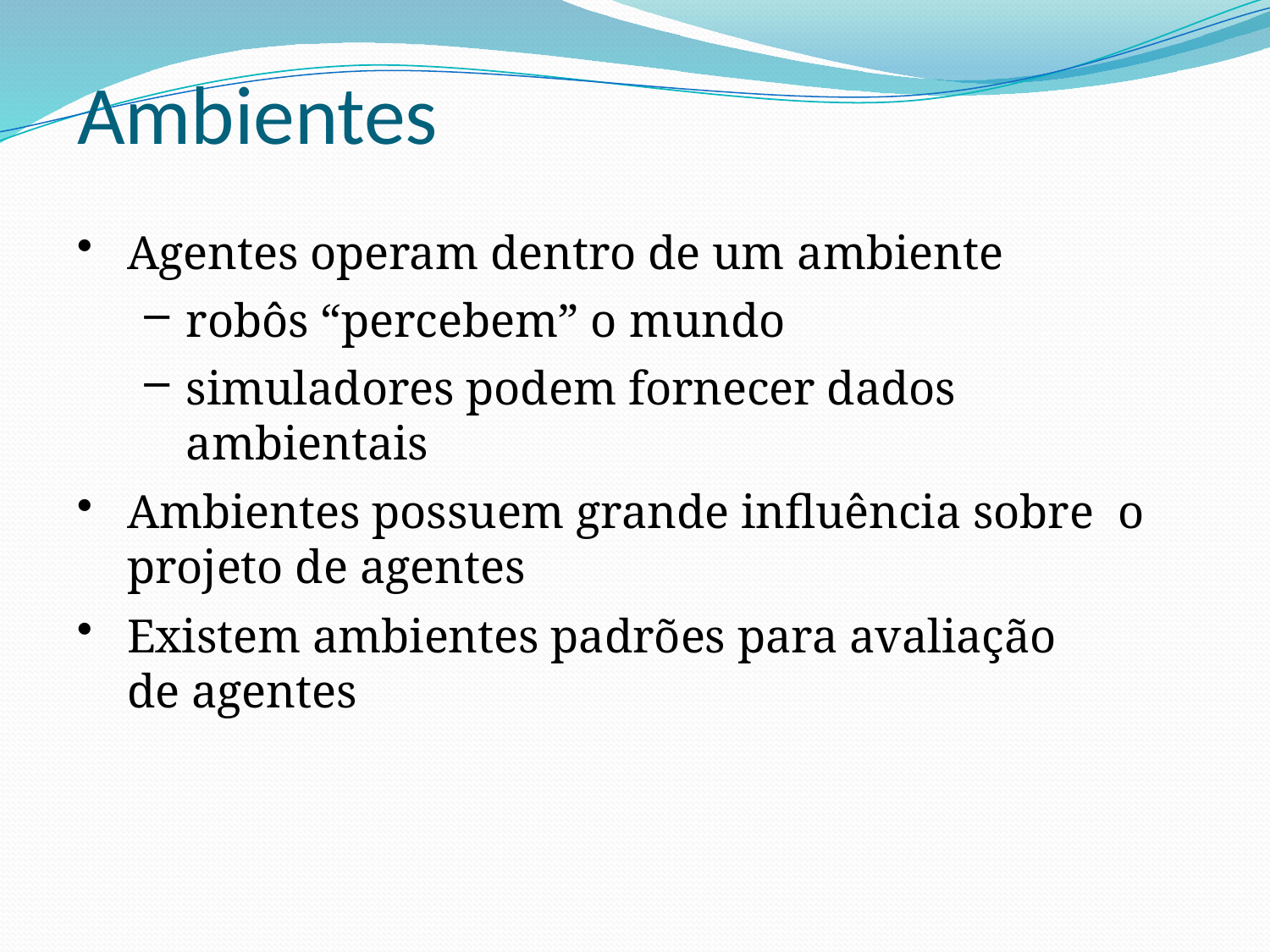

# Ambientes
Agentes operam dentro de um ambiente
robôs “percebem” o mundo
simuladores podem fornecer dados ambientais
Ambientes possuem grande influência sobre  o projeto de agentes
Existem ambientes padrões para avaliação  de agentes